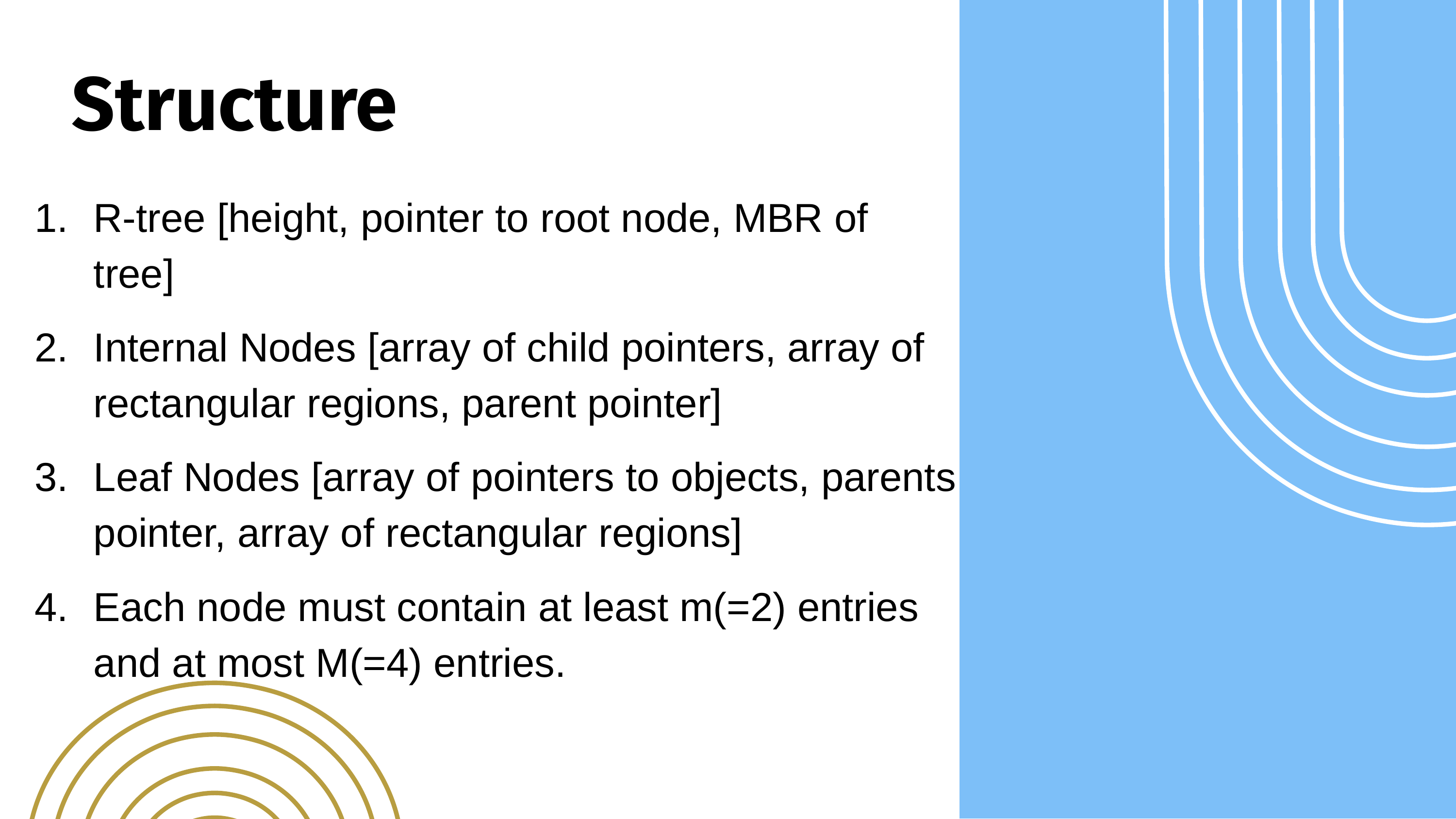

Structure
R-tree [height, pointer to root node, MBR of tree]
Internal Nodes [array of child pointers, array of rectangular regions, parent pointer]
Leaf Nodes [array of pointers to objects, parents pointer, array of rectangular regions]
Each node must contain at least m(=2) entries and at most M(=4) entries.